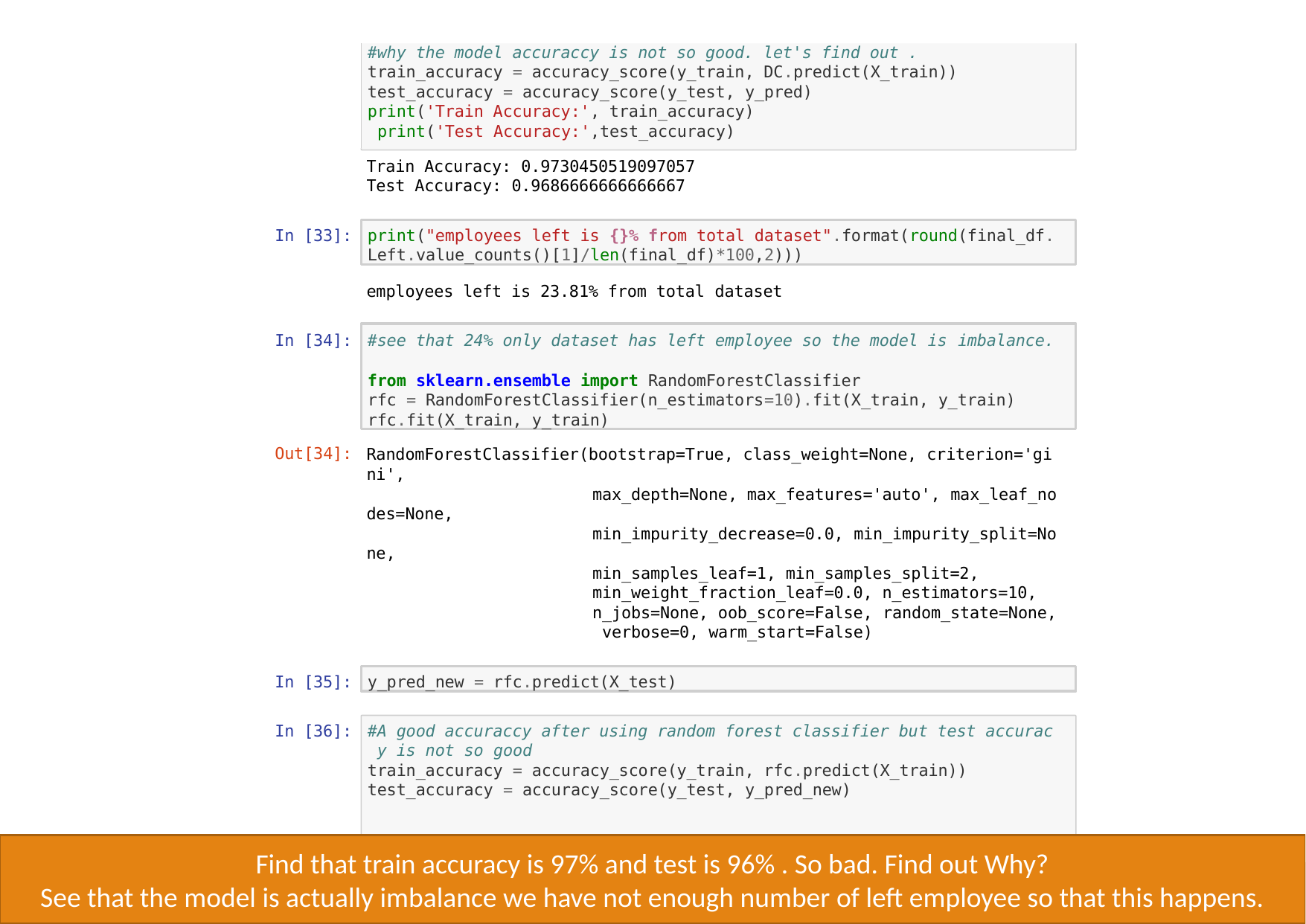

#why the model accuraccy is not so good. let's find out .  train_accuracy = accuracy_score(y_train, DC.predict(X_train))  test_accuracy = accuracy_score(y_test, y_pred)
print('Train Accuracy:', train_accuracy)  print('Test Accuracy:',test_accuracy)
Train Accuracy: 0.9730450519097057
Test Accuracy: 0.9686666666666667

print("employees left is {}% from total dataset".format(round(final_df.  Left.value_counts()[1]/len(final_df)*100,2)))
In [33]:
employees left is 23.81% from total dataset
#see that 24% only dataset has left employee so the model is imbalance.

from sklearn.ensemble import RandomForestClassifier
rfc = RandomForestClassifier(n_estimators=10).fit(X_train, y_train)  rfc.fit(X_train, y_train)
In [34]:
Out[34]:
RandomForestClassifier(bootstrap=True, class_weight=None, criterion='gi  ni',
max_depth=None, max_features='auto', max_leaf_no
des=None,
min_impurity_decrease=0.0, min_impurity_split=No
ne,
min_samples_leaf=1, min_samples_split=2,  min_weight_fraction_leaf=0.0, n_estimators=10,  n_jobs=None, oob_score=False, random_state=None,  verbose=0, warm_start=False)
y_pred_new = rfc.predict(X_test)
In [35]:

In [36]:
#A good accuraccy after using random forest classifier but test accurac   y is not so good
train_accuracy = accuracy_score(y_train, rfc.predict(X_train))  test_accuracy = accuracy_score(y_test, y_pred_new)
Find that train accuracy is 97% and test is 96% . So bad. Find out Why?
See that the model is actually imbalance we have not enough number of left employee so that this happens.

Create PDF in your applications with the Pdfcrowd HTML to PDF API
PDFCROWD